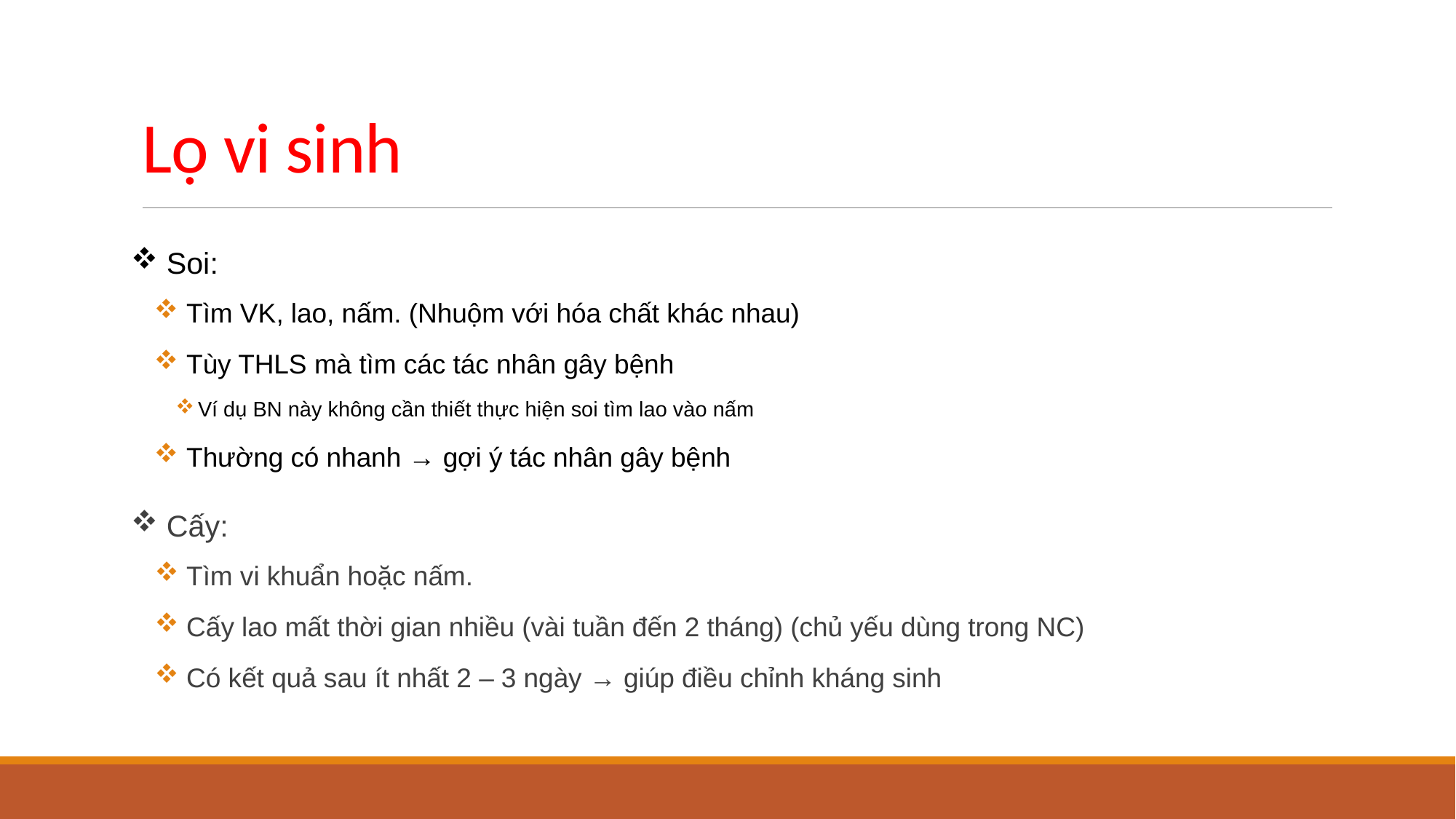

# Lọ vi sinh
 Soi:
 Tìm VK, lao, nấm. (Nhuộm với hóa chất khác nhau)
 Tùy THLS mà tìm các tác nhân gây bệnh
Ví dụ BN này không cần thiết thực hiện soi tìm lao vào nấm
 Thường có nhanh → gợi ý tác nhân gây bệnh
 Cấy:
 Tìm vi khuẩn hoặc nấm.
 Cấy lao mất thời gian nhiều (vài tuần đến 2 tháng) (chủ yếu dùng trong NC)
 Có kết quả sau ít nhất 2 – 3 ngày → giúp điều chỉnh kháng sinh